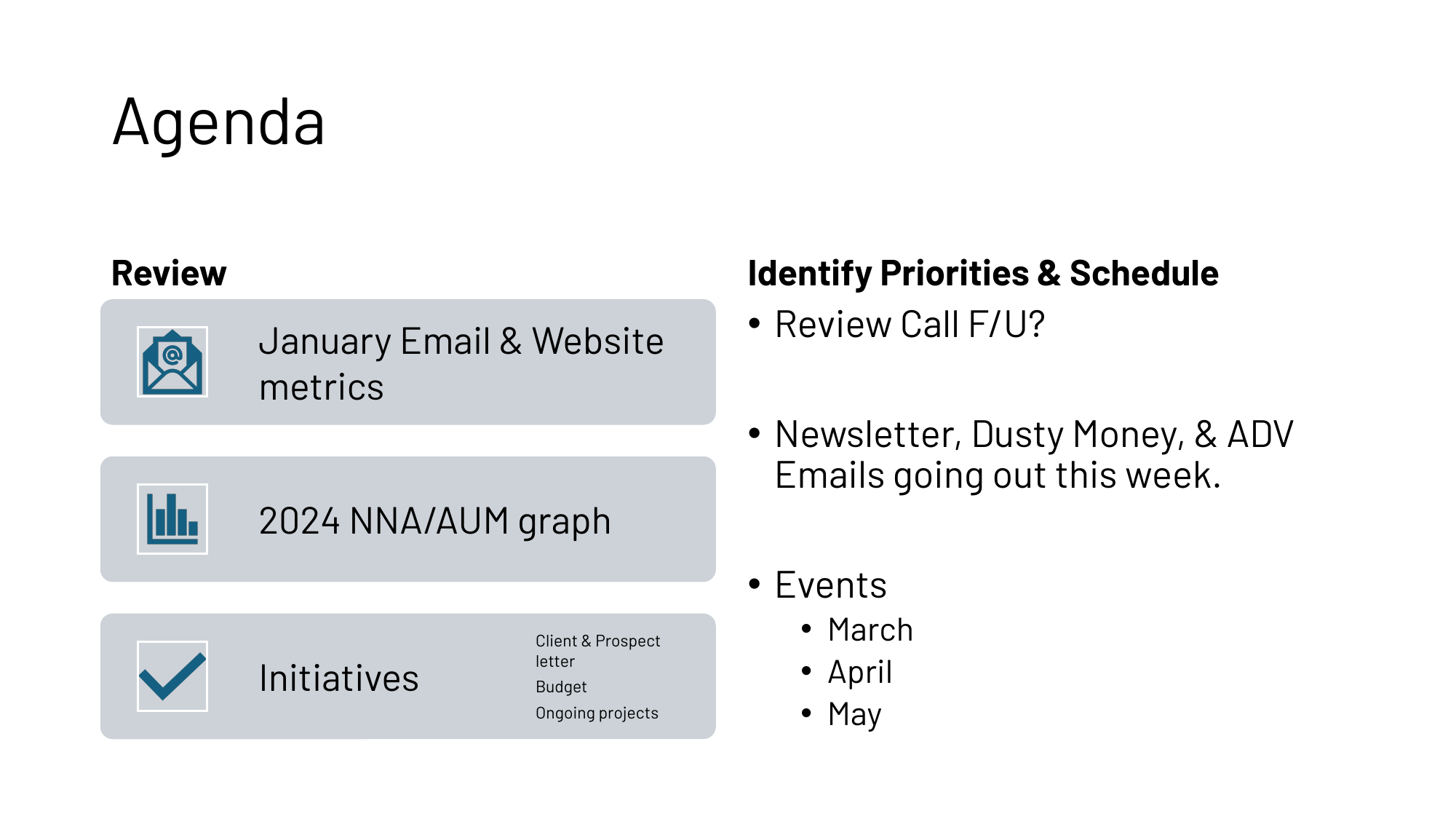

# Agenda
Review
Identify Priorities & Schedule
January Email & Website metrics
2024 NNA/AUM graph
Initiatives
Client & Prospect letter
Budget
Ongoing projects
Review Call F/U?

Newsletter, Dusty Money, & ADV Emails going out this week.

Events
March
April
May